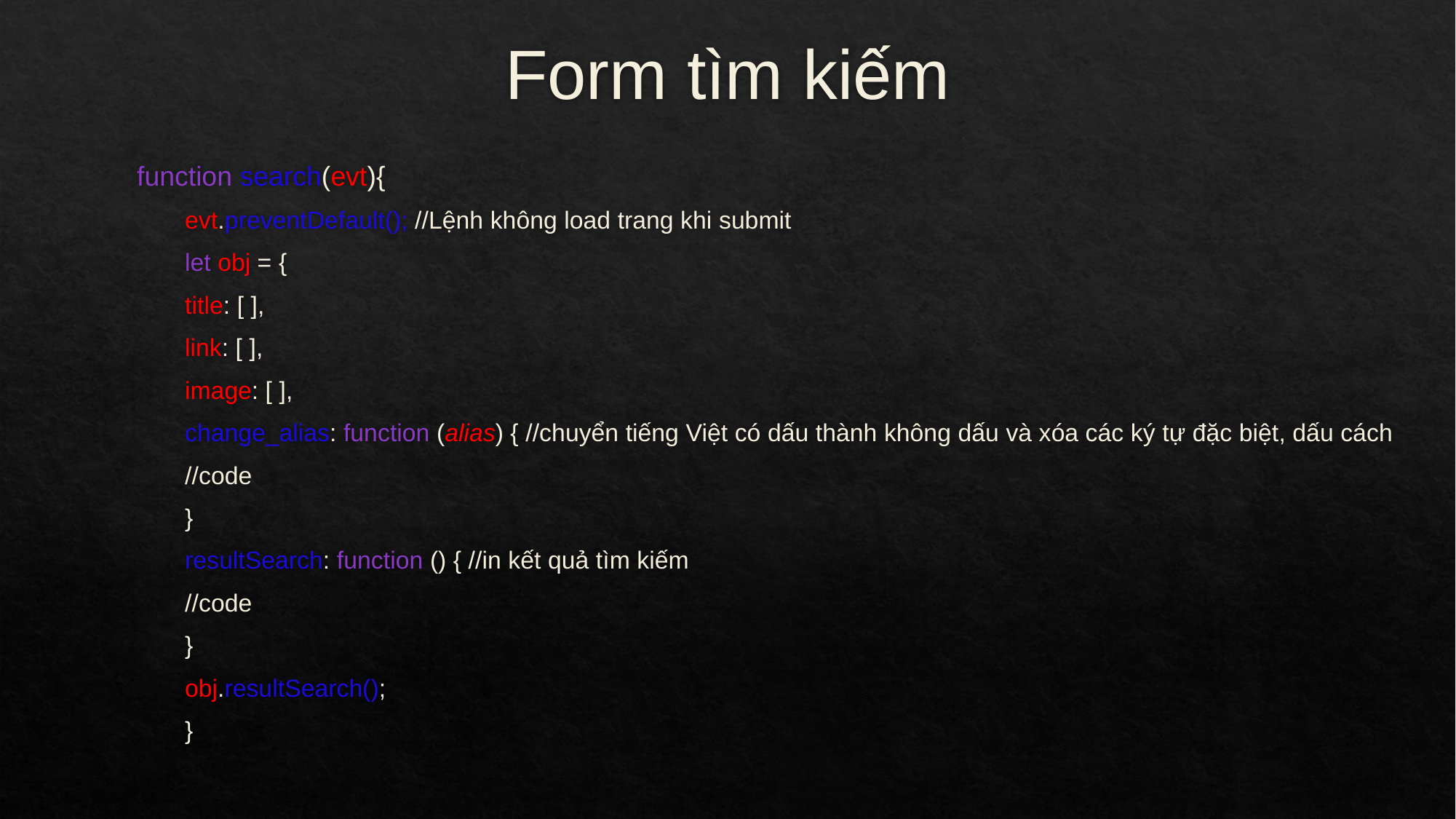

# Form tìm kiếm
function search(evt){
		evt.preventDefault(); //Lệnh không load trang khi submit
		let obj = {
			title: [ ],
			link: [ ],
			image: [ ],
		change_alias: function (alias) { //chuyển tiếng Việt có dấu thành không dấu và xóa các ký tự đặc biệt, dấu cách
		//code
		}
		resultSearch: function () { //in kết quả tìm kiếm
		//code
		}
obj.resultSearch();
}